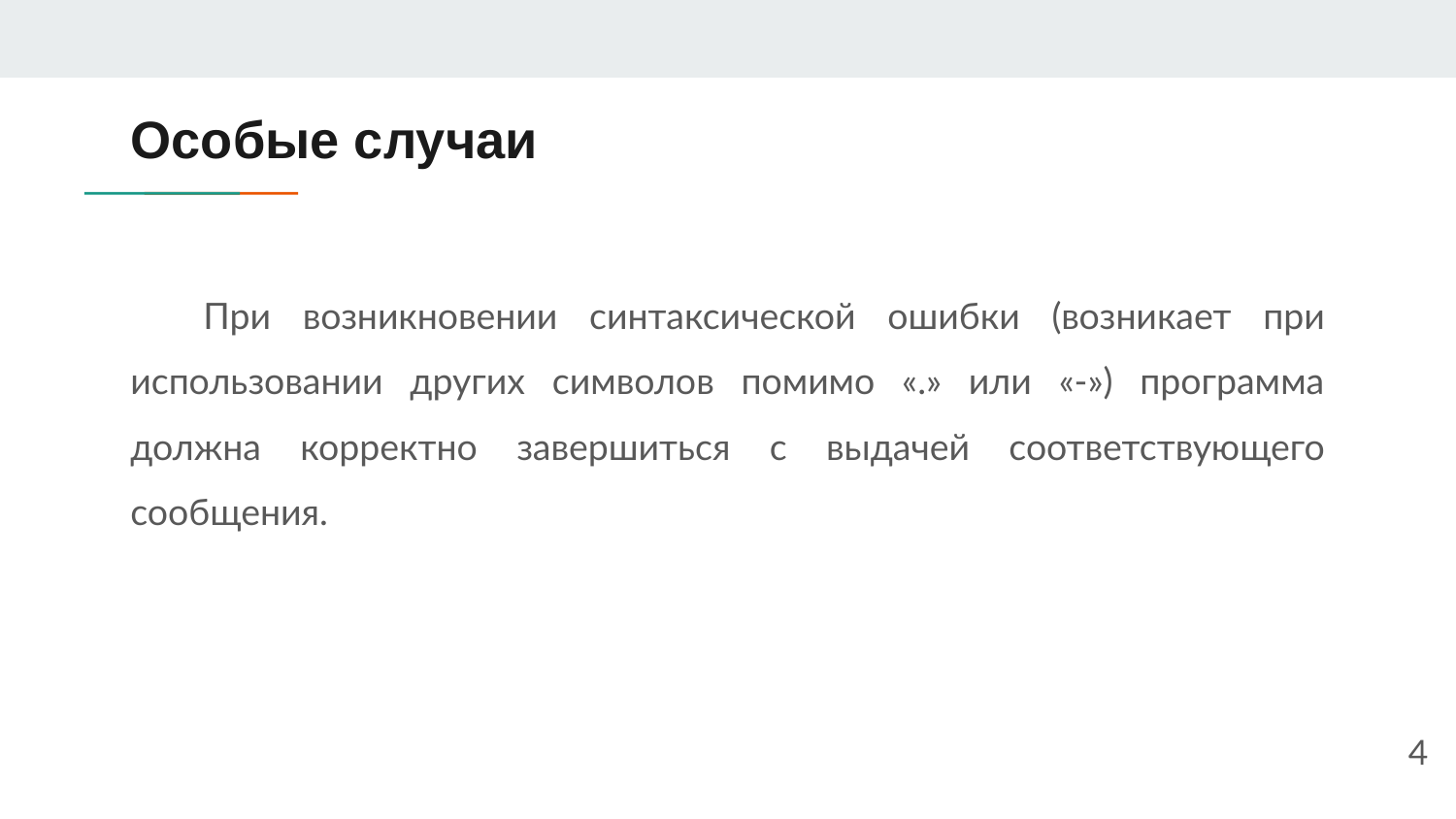

# Особые случаи
При возникновении синтаксической ошибки (возникает при использовании других символов помимо «.» или «-») программа должна корректно завершиться с выдачей соответствующего сообщения.

4